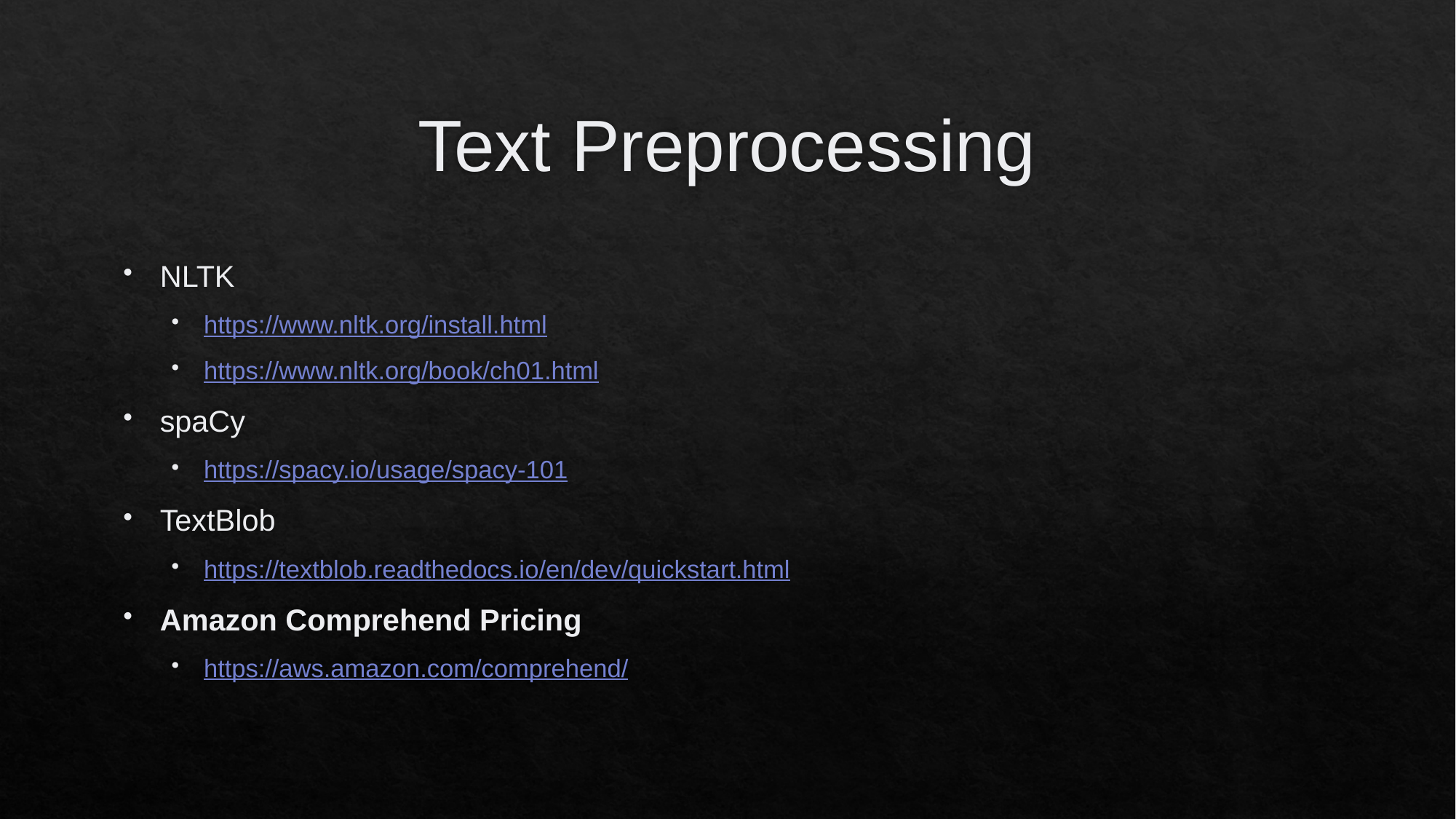

# Text Preprocessing
NLTK
https://www.nltk.org/install.html
https://www.nltk.org/book/ch01.html
spaCy
https://spacy.io/usage/spacy-101
TextBlob
https://textblob.readthedocs.io/en/dev/quickstart.html
Amazon Comprehend Pricing
https://aws.amazon.com/comprehend/